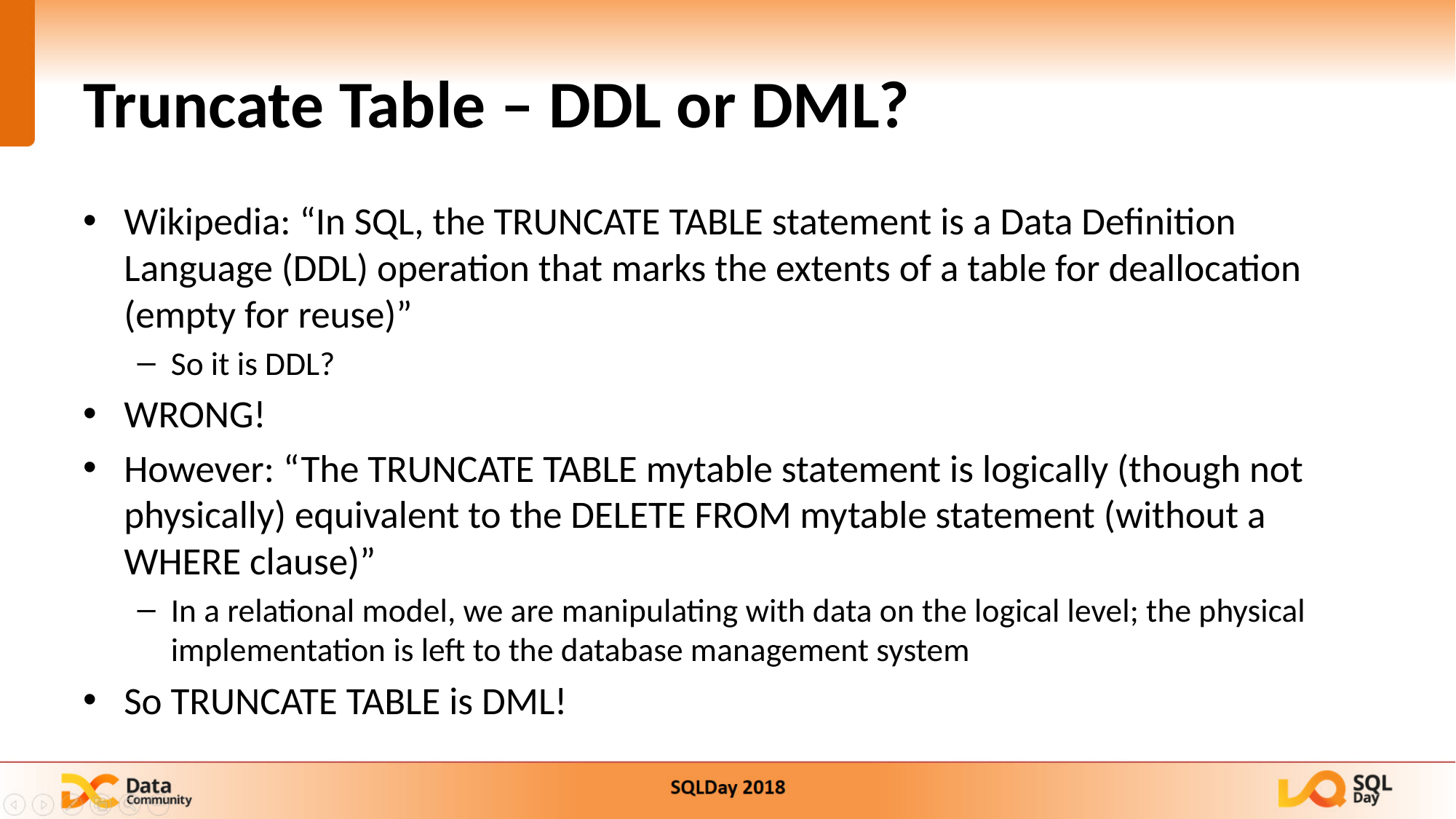

13
# Truncate Table – DDL or DML?
Wikipedia: “In SQL, the TRUNCATE TABLE statement is a Data Definition Language (DDL) operation that marks the extents of a table for deallocation (empty for reuse)”
So it is DDL?
WRONG!
However: “The TRUNCATE TABLE mytable statement is logically (though not physically) equivalent to the DELETE FROM mytable statement (without a WHERE clause)”
In a relational model, we are manipulating with data on the logical level; the physical implementation is left to the database management system
So TRUNCATE TABLE is DML!